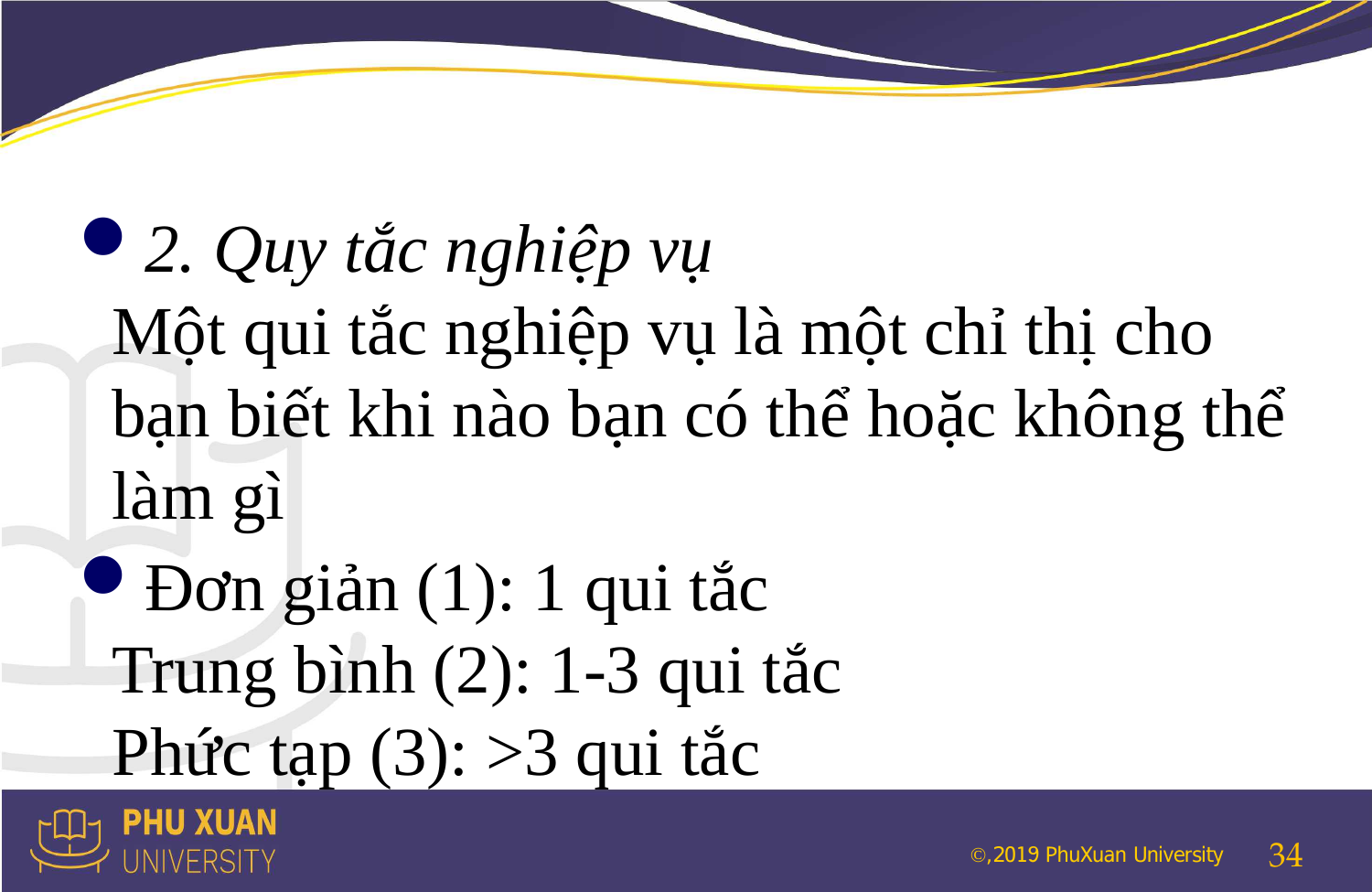

#
2. Quy tắc nghiệp vụ
Một qui tắc nghiệp vụ là một chỉ thị cho bạn biết khi nào bạn có thể hoặc không thể làm gì
Đơn giản (1): 1 qui tắc
Trung bình (2): 1-3 qui tắc
Phức tạp (3): >3 qui tắc

34